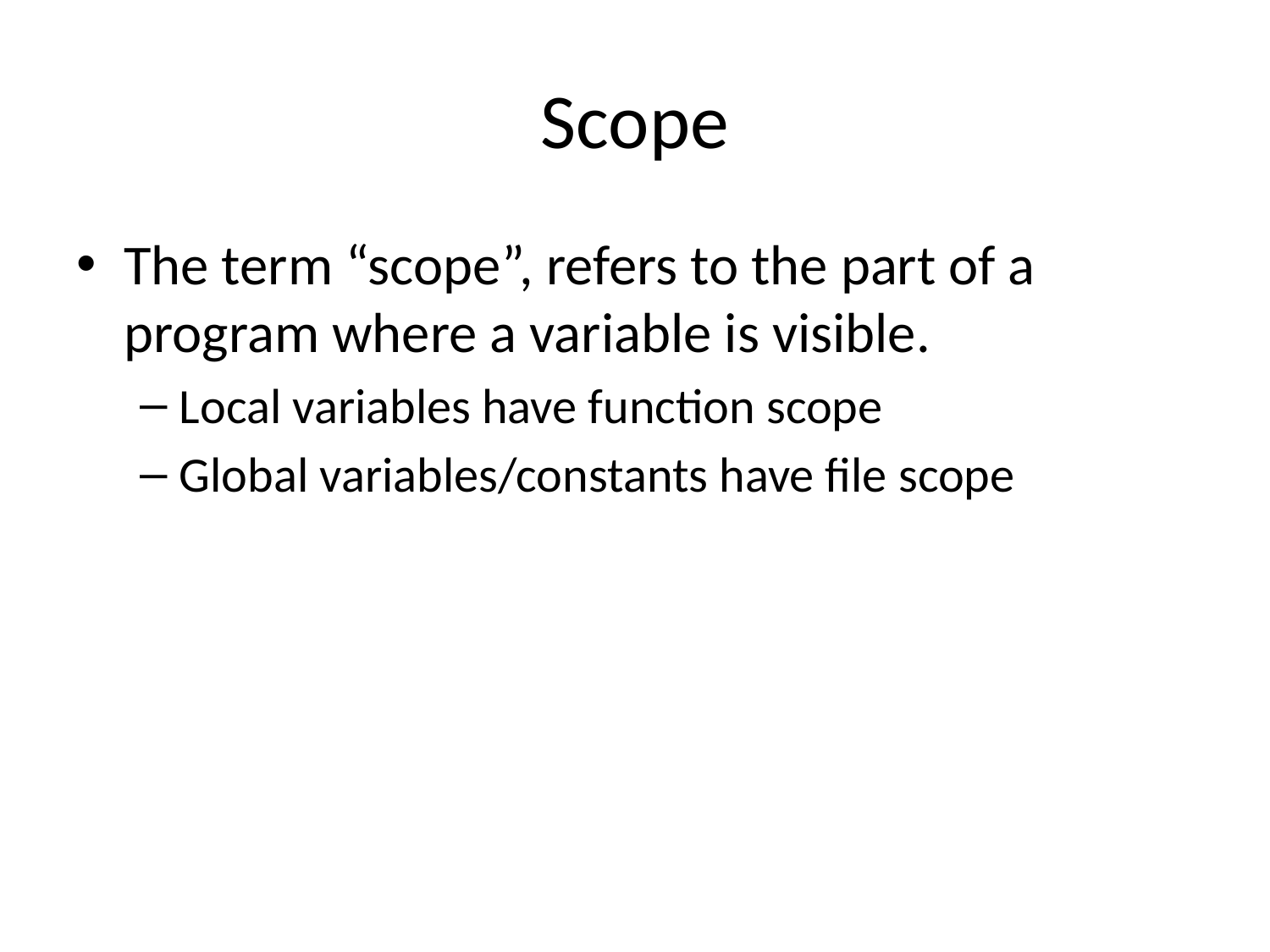

# Scope
The term “scope”, refers to the part of a program where a variable is visible.
Local variables have function scope
Global variables/constants have file scope